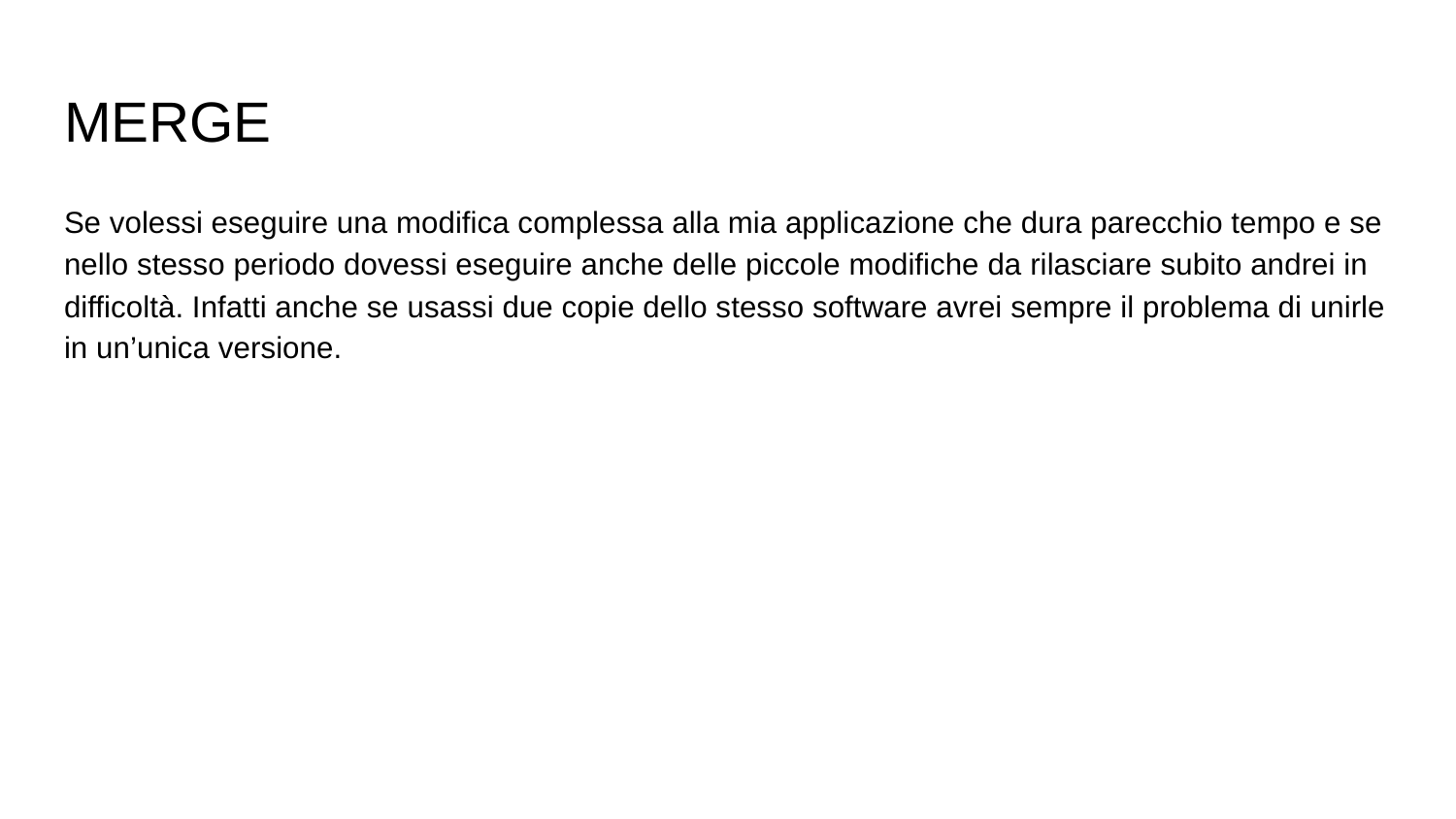

# MERGE
Se volessi eseguire una modifica complessa alla mia applicazione che dura parecchio tempo e se nello stesso periodo dovessi eseguire anche delle piccole modifiche da rilasciare subito andrei in difficoltà. Infatti anche se usassi due copie dello stesso software avrei sempre il problema di unirle in un’unica versione.